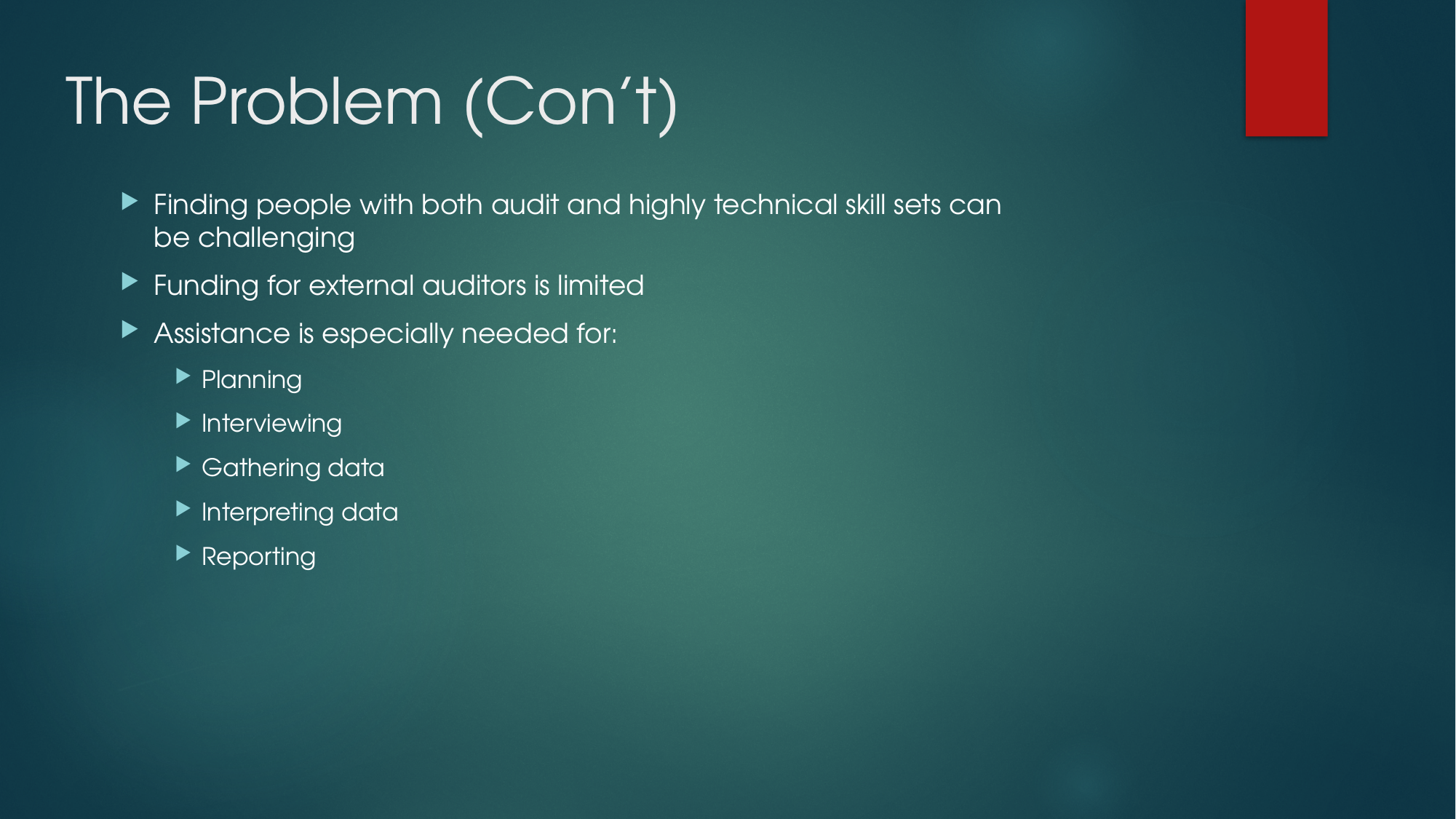

# The Problem (Con’t)
Finding people with both audit and highly technical skill sets can be challenging
Funding for external auditors is limited
Assistance is especially needed for:
Planning
Interviewing
Gathering data
Interpreting data
Reporting